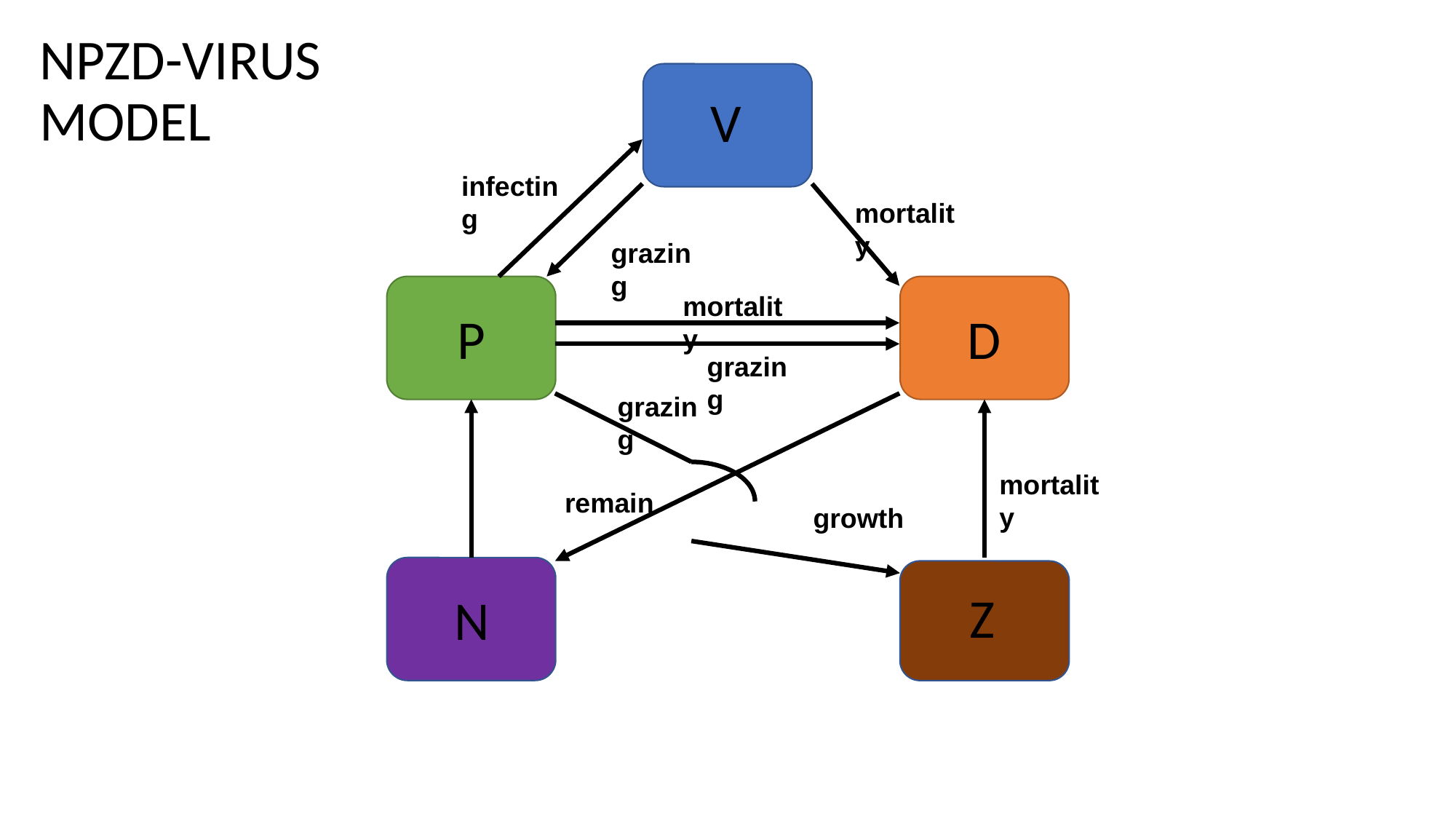

NPZD-VIRUS MODEL

V
infecting
mortality
grazing

mortality
P
D
grazing
grazing

mortality
remain
growth

Z
N